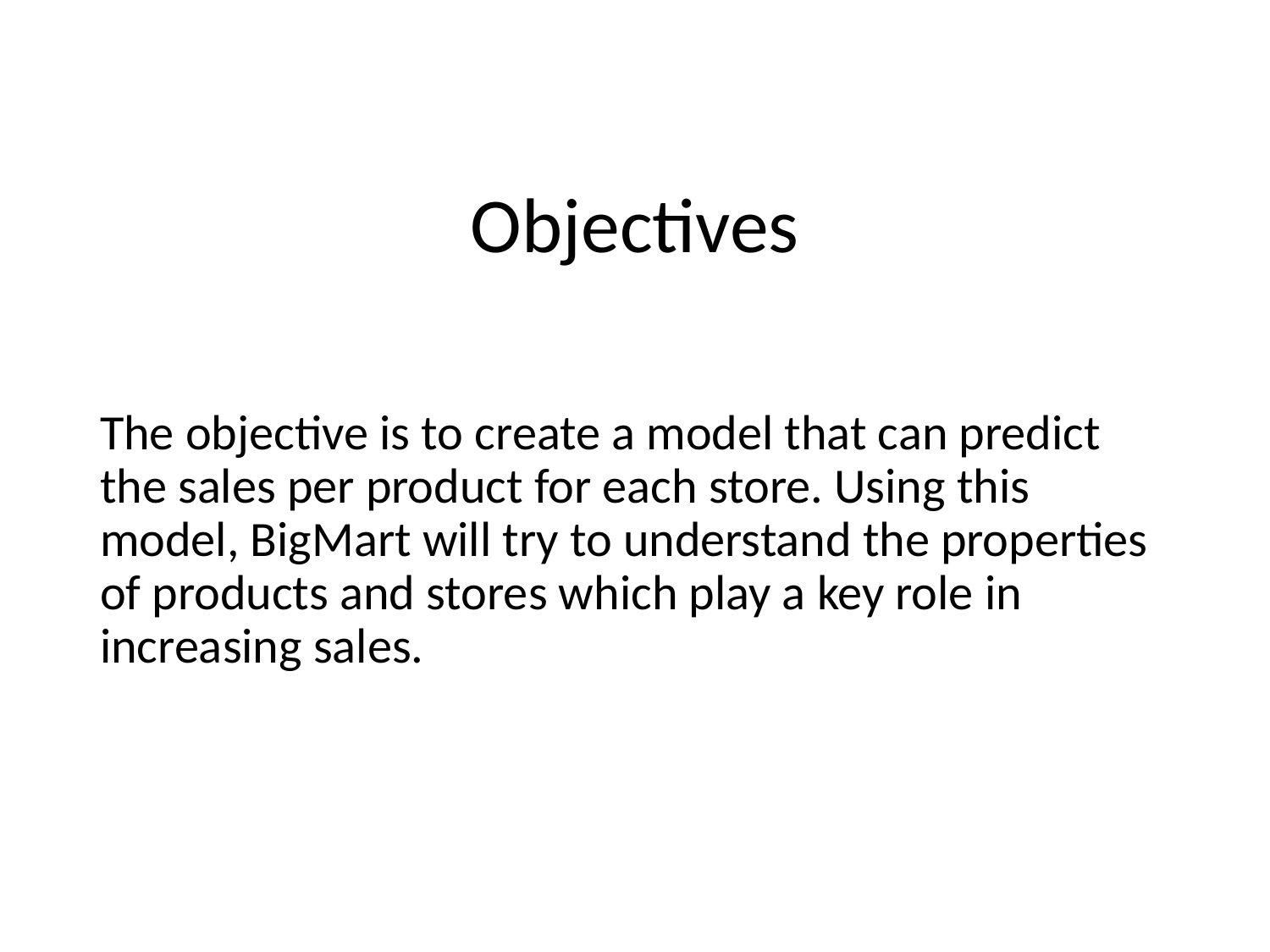

# Objectives

The objective is to create a model that can predict the sales per product for each store. Using this model, BigMart will try to understand the properties of products and stores which play a key role in increasing sales.